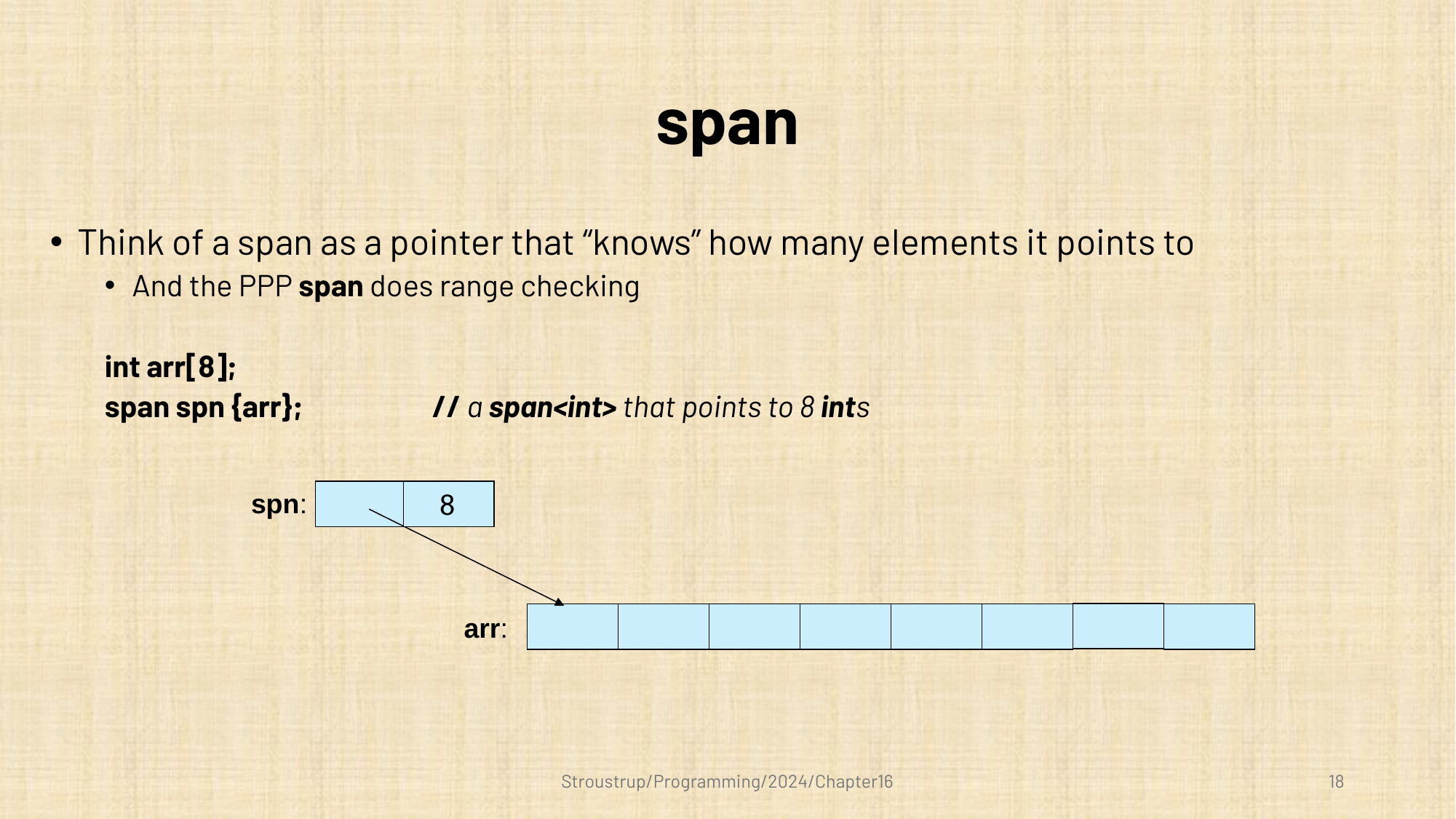

# span
Think of a span as a pointer that “knows” how many elements it points to
And the PPP span does range checking

int arr[8];
span spn {arr};		// a span<int> that points to 8 ints

spn:

   8

arr:
Stroustrup/Programming/2024/Chapter16
18